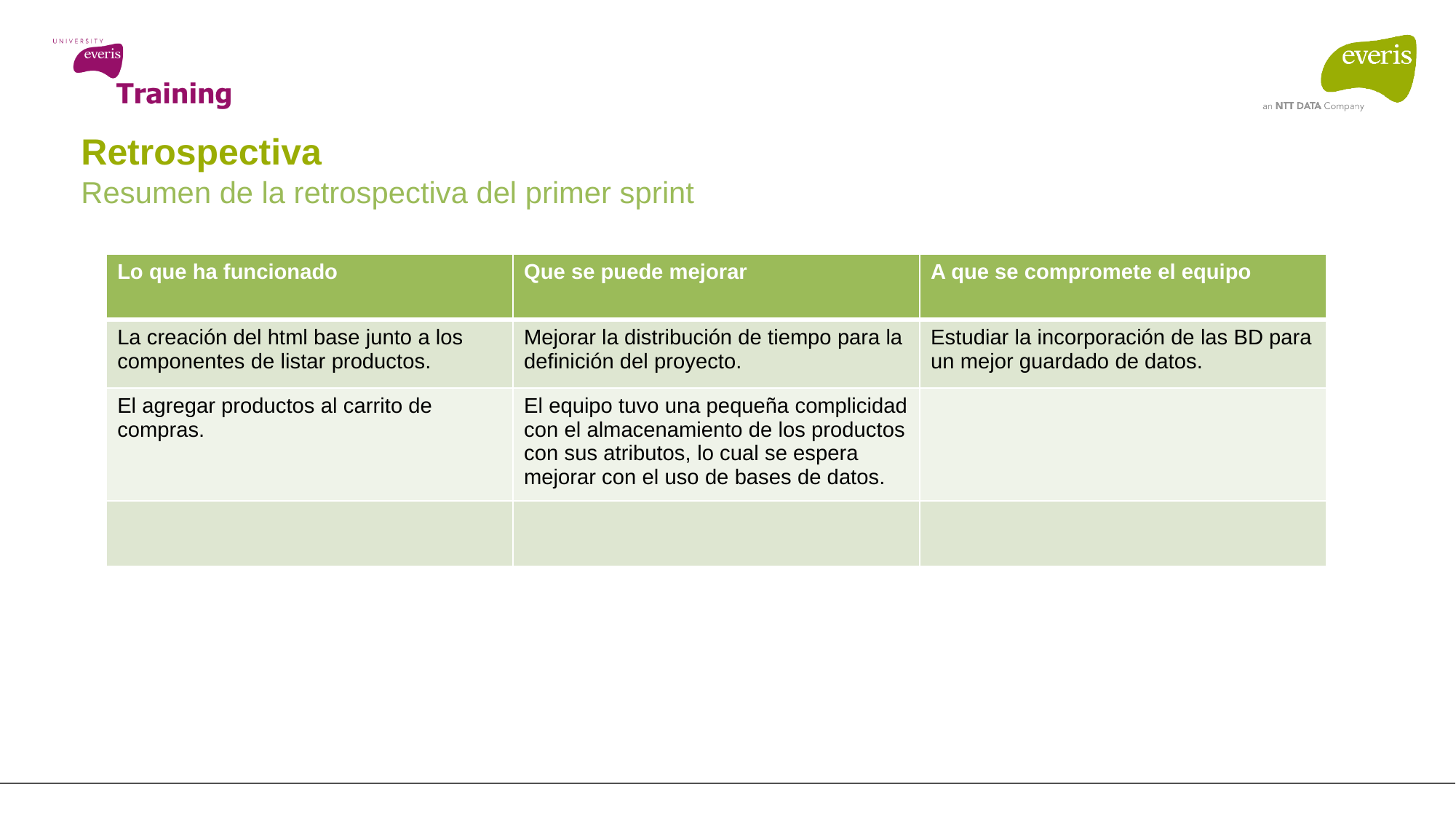

# Retrospectiva
Resumen de la retrospectiva del primer sprint
| Lo que ha funcionado | Que se puede mejorar | A que se compromete el equipo |
| --- | --- | --- |
| La creación del html base junto a los componentes de listar productos. | Mejorar la distribución de tiempo para la definición del proyecto. | Estudiar la incorporación de las BD para un mejor guardado de datos. |
| El agregar productos al carrito de compras. | El equipo tuvo una pequeña complicidad con el almacenamiento de los productos con sus atributos, lo cual se espera mejorar con el uso de bases de datos. |  |
|  |  |  |